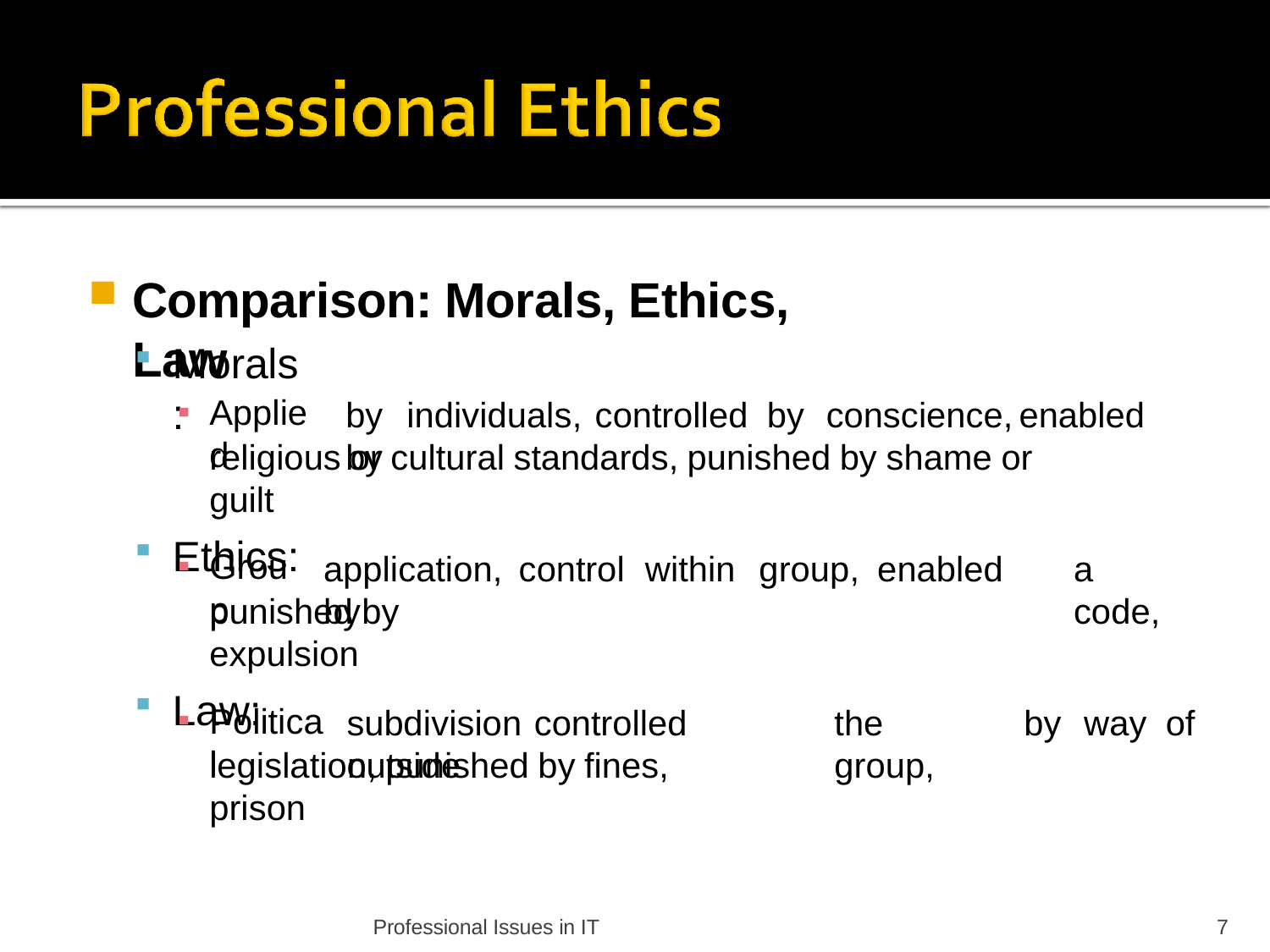

Comparison: Morals, Ethics, Law
Morals:
Applied
by	individuals,	controlled	by	conscience,	enabled	by
religious or cultural standards, punished by shame or guilt
Ethics:
Group
application,	control	within	group,	enabled	by
a	code,
punished by expulsion
Law:
Political
subdivision	controlled	outside
the	group,
by	way	of
legislation, punished by fines, prison
Professional Issues in IT
7